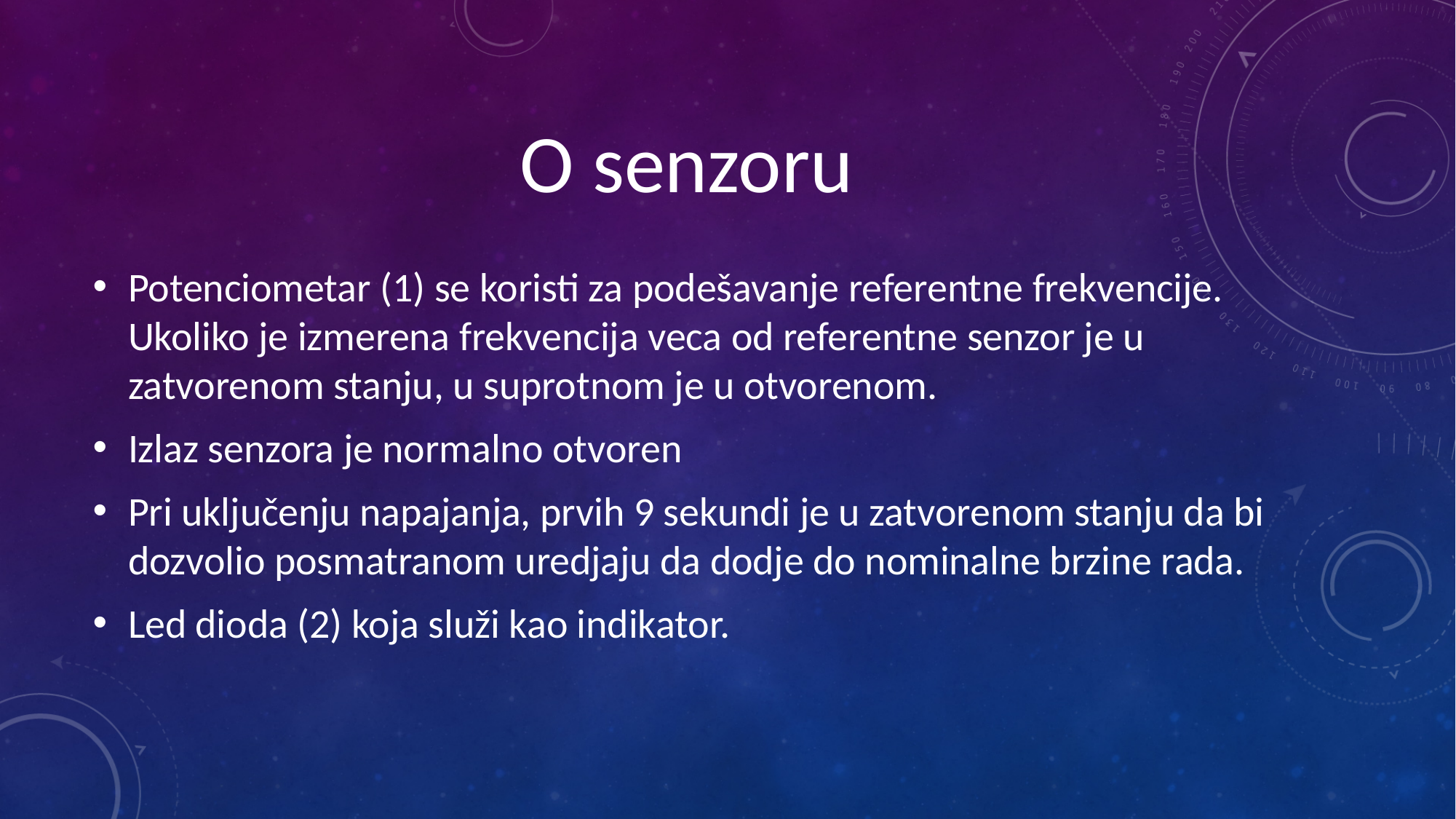

# O senzoru
Potenciometar (1) se koristi za podešavanje referentne frekvencije. Ukoliko je izmerena frekvencija veca od referentne senzor je u zatvorenom stanju, u suprotnom je u otvorenom.
Izlaz senzora je normalno otvoren
Pri uključenju napajanja, prvih 9 sekundi je u zatvorenom stanju da bi dozvolio posmatranom uredjaju da dodje do nominalne brzine rada.
Led dioda (2) koja služi kao indikator.